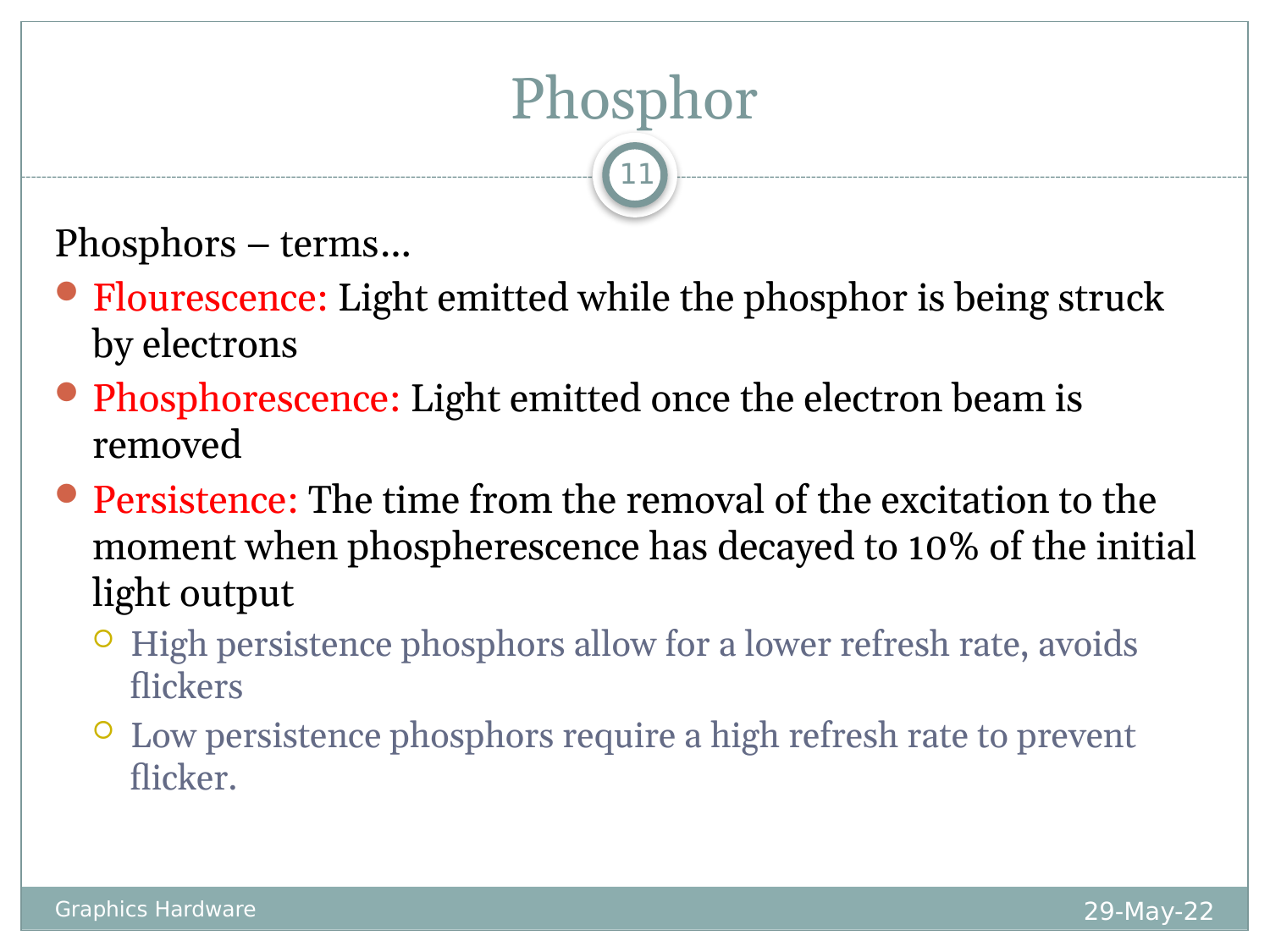

# Phosphor
11
Phosphors – terms…
Flourescence: Light emitted while the phosphor is being struck by electrons
Phosphorescence: Light emitted once the electron beam is removed
Persistence: The time from the removal of the excitation to the moment when phospherescence has decayed to 10% of the initial light output
High persistence phosphors allow for a lower refresh rate, avoids flickers
Low persistence phosphors require a high refresh rate to prevent flicker.
29-May-22
Graphics Hardware